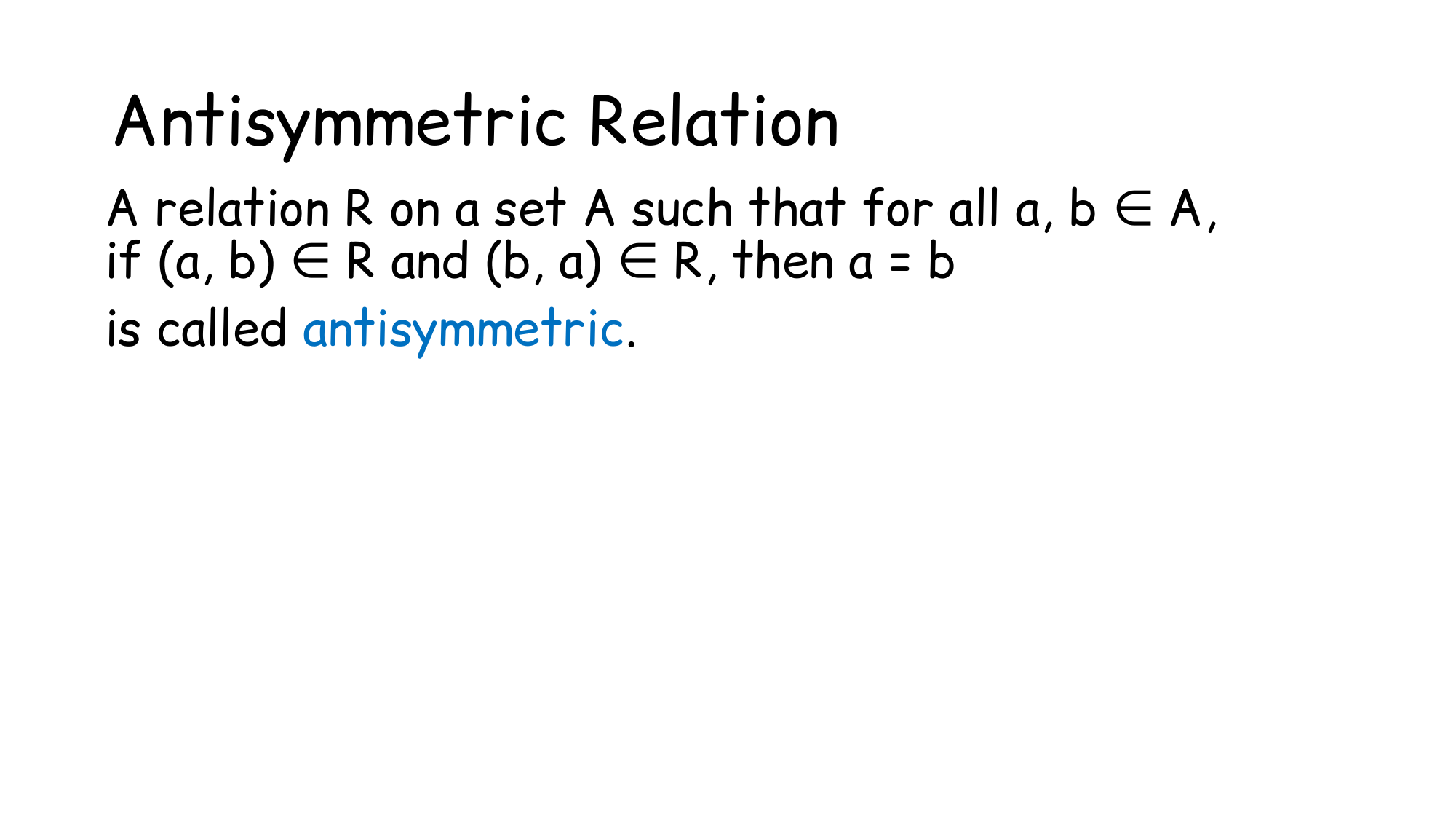

# Antisymmetric Relation
A relation R on a set A such that for all a, b ∈ A,
if (a, b) ∈ R and (b, a) ∈ R, then a = b
is called antisymmetric.